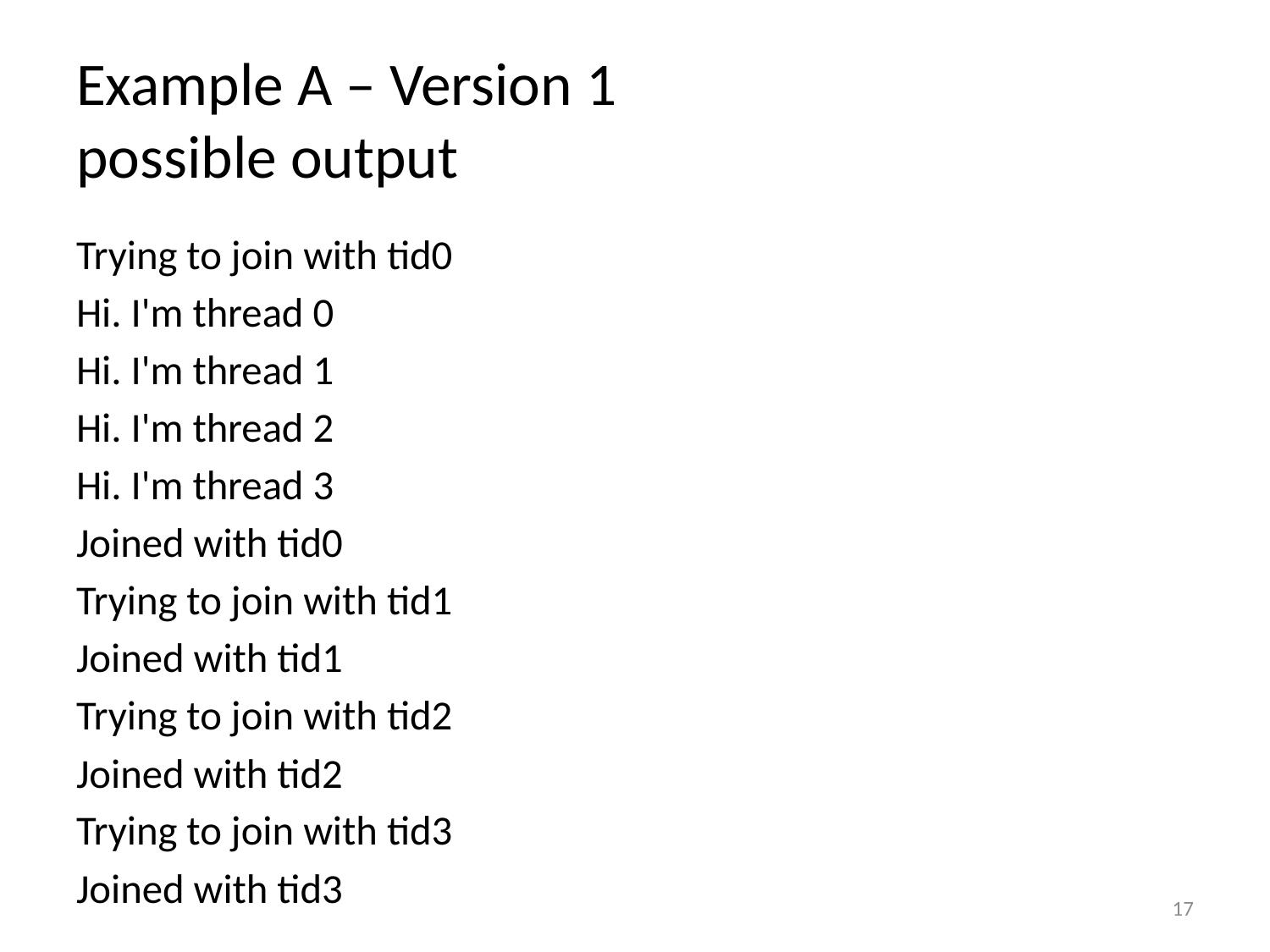

# Example A – Version 1 possible output
Trying to join with tid0
Hi. I'm thread 0
Hi. I'm thread 1
Hi. I'm thread 2
Hi. I'm thread 3
Joined with tid0
Trying to join with tid1
Joined with tid1
Trying to join with tid2
Joined with tid2
Trying to join with tid3
Joined with tid3
17